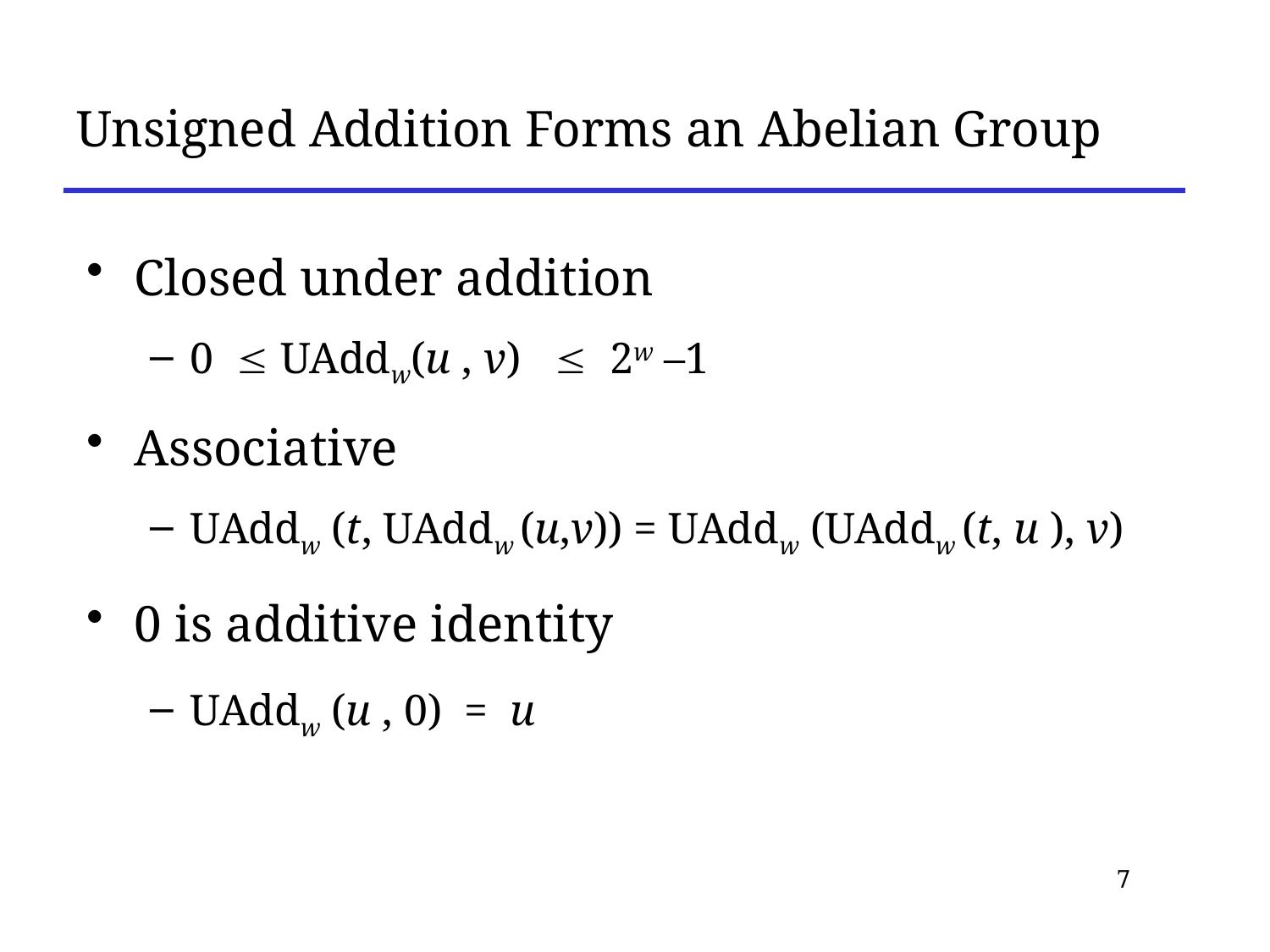

# Unsigned Addition Forms an Abelian Group
Closed under addition
0  ≤ UAddw(u , v)   ≤  2w –1
Associative
UAddw (t, UAddw (u,v)) = UAddw (UAddw (t, u ), v)
0 is additive identity
UAddw (u , 0)  =  u
7